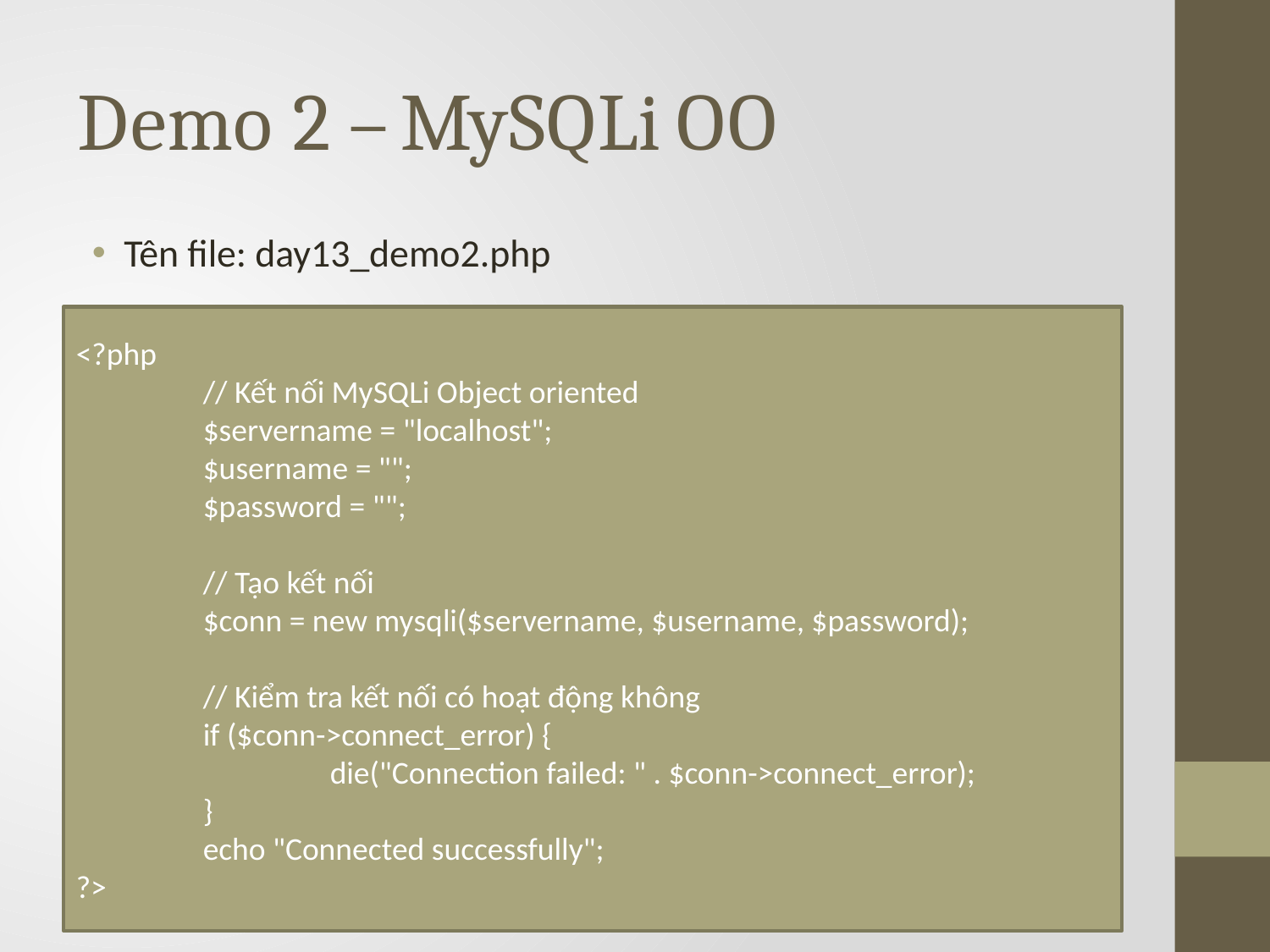

# Demo 2 – MySQLi OO
Tên file: day13_demo2.php

<?php
	// Kết nối MySQLi Object oriented
	$servername = "localhost";
	$username = "";
	$password = "";

	// Tạo kết nối
	$conn = new mysqli($servername, $username, $password);

	// Kiểm tra kết nối có hoạt động không
	if ($conn->connect_error) {
		die("Connection failed: " . $conn->connect_error);
	}
	echo "Connected successfully";
?>